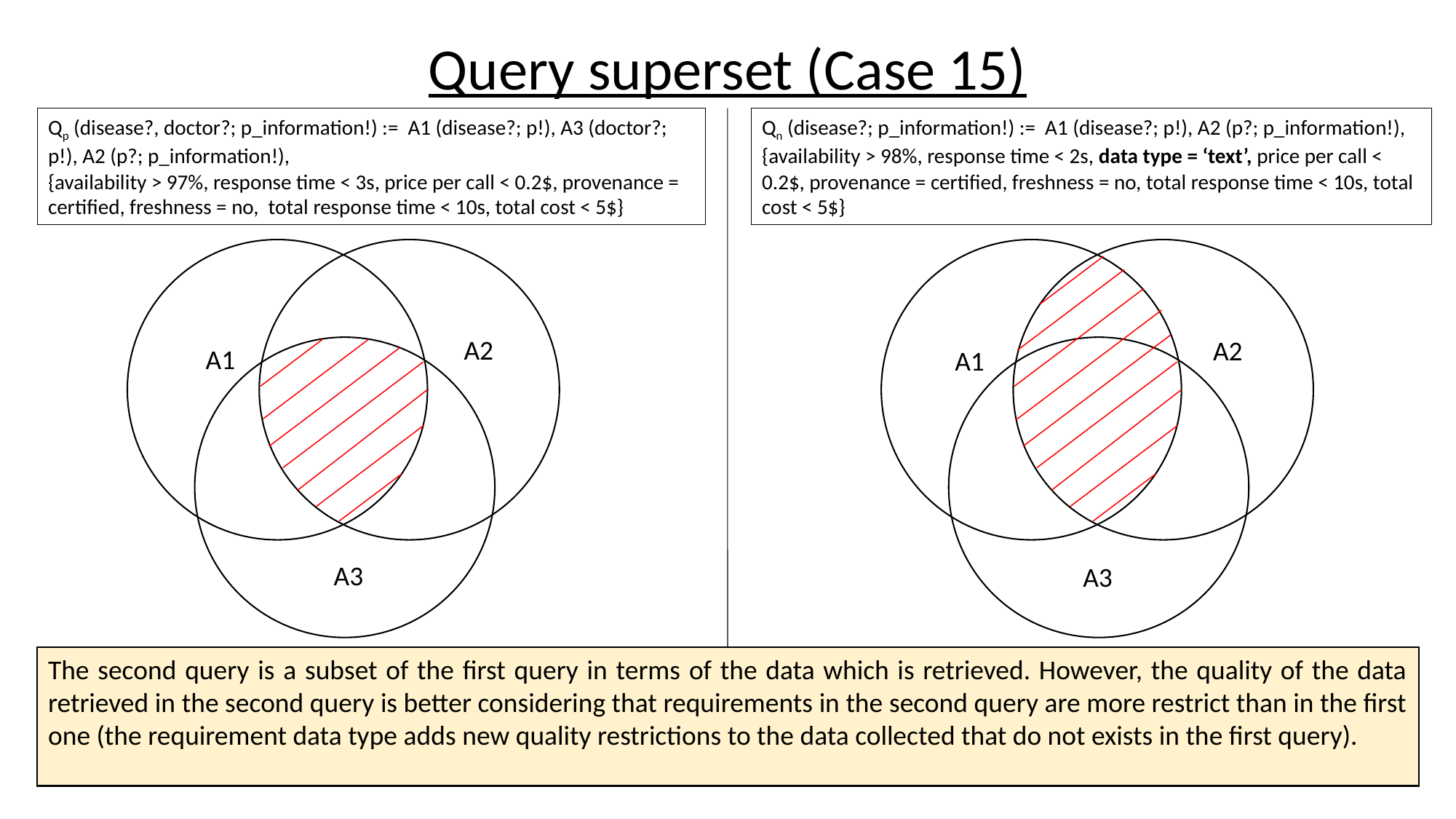

# Query superset (Case 15)
Qp (disease?, doctor?; p_information!) :=  A1 (disease?; p!), A3 (doctor?; p!), A2 (p?; p_information!),
{availability > 97%, response time < 3s, price per call < 0.2$, provenance = certified, freshness = no,  total response time < 10s, total cost < 5$}
Qn (disease?; p_information!) :=  A1 (disease?; p!), A2 (p?; p_information!),
{availability > 98%, response time < 2s, data type = ‘text’, price per call < 0.2$, provenance = certified, freshness = no, total response time < 10s, total cost < 5$}

A2
A1
A3

A2
A1
A3
The second query is a subset of the first query in terms of the data which is retrieved. However, the quality of the data retrieved in the second query is better considering that requirements in the second query are more restrict than in the first one (the requirement data type adds new quality restrictions to the data collected that do not exists in the first query).